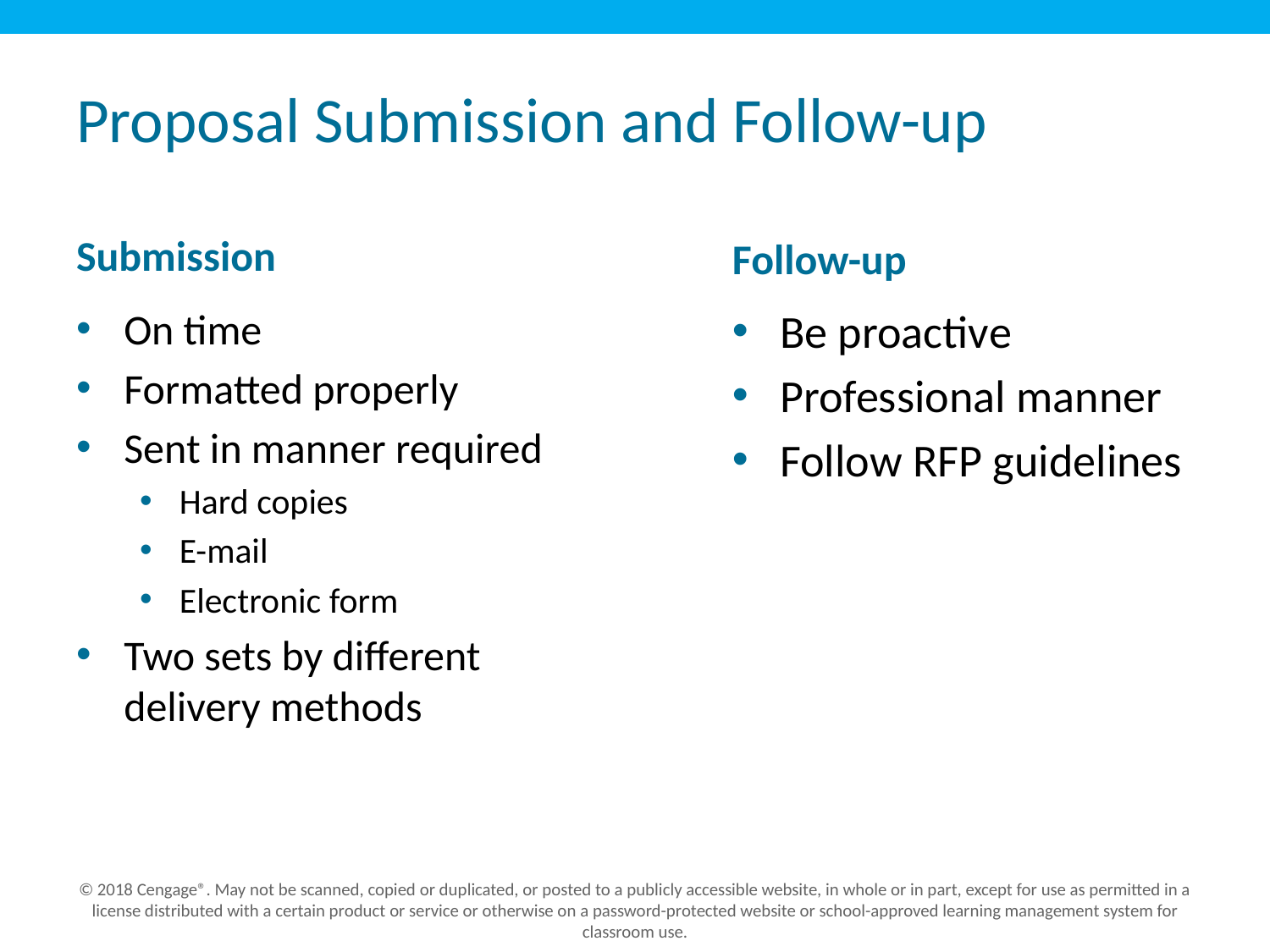

# Proposal Submission and Follow-up
Submission
Follow-up
On time
Formatted properly
Sent in manner required
Hard copies
E-mail
Electronic form
Two sets by different delivery methods
Be proactive
Professional manner
Follow RFP guidelines